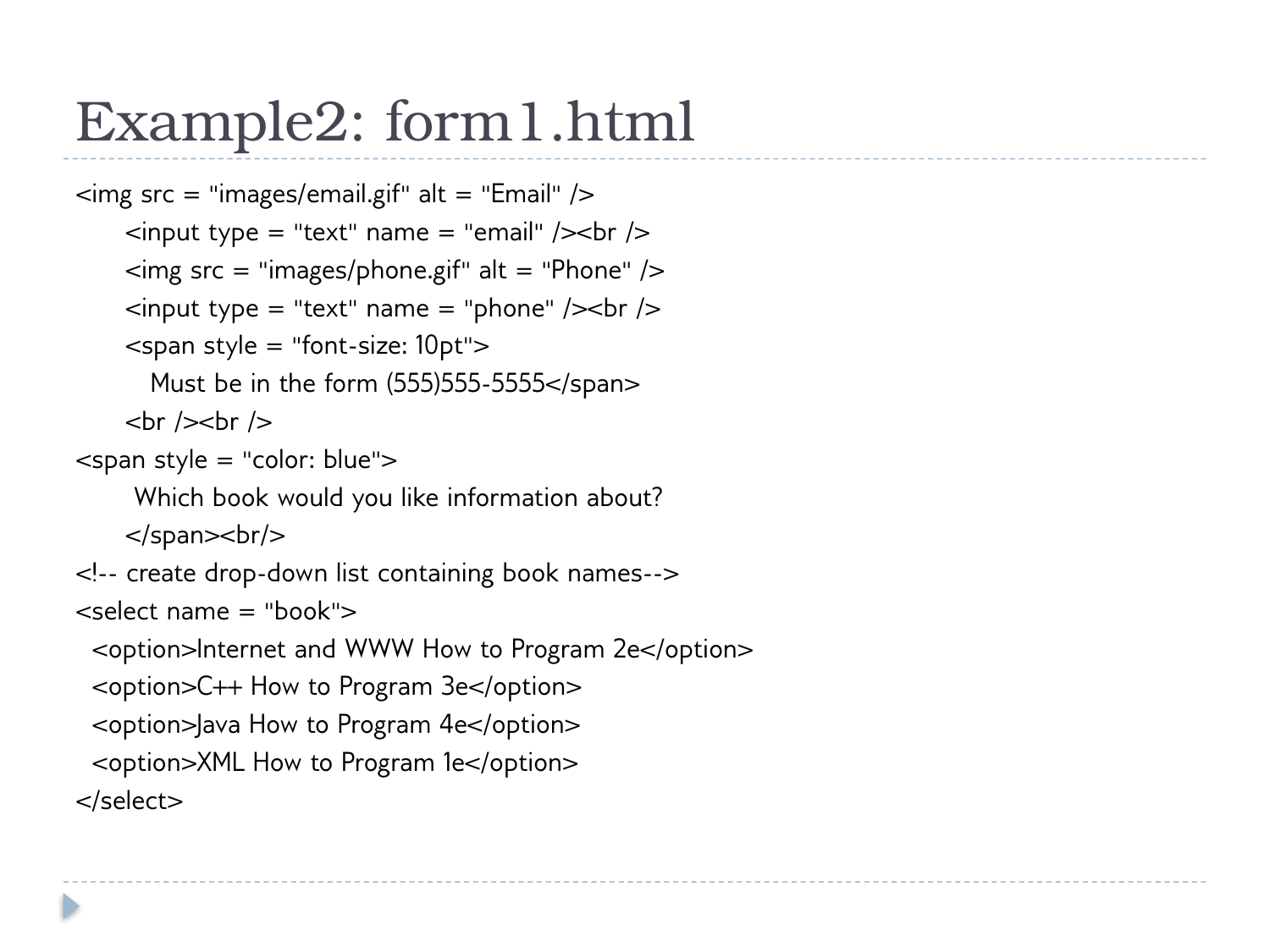

# Example2: form1.html
<img src = "images/email.gif" alt = "Email" />
      <input type = "text" name = "email" /><br />
      <img src = "images/phone.gif" alt = "Phone" />
      <input type = "text" name = "phone" /><br />
      <span style = "font-size: 10pt">
         Must be in the form (555)555-5555</span>
      <br /><br />
<span style = "color: blue">
       Which book would you like information about?
      </span><br/>
<!-- create drop-down list containing book names-->
<select name = "book">
  <option>Internet and WWW How to Program 2e</option>
  <option>C++ How to Program 3e</option>
  <option>Java How to Program 4e</option>
  <option>XML How to Program 1e</option>
</select>